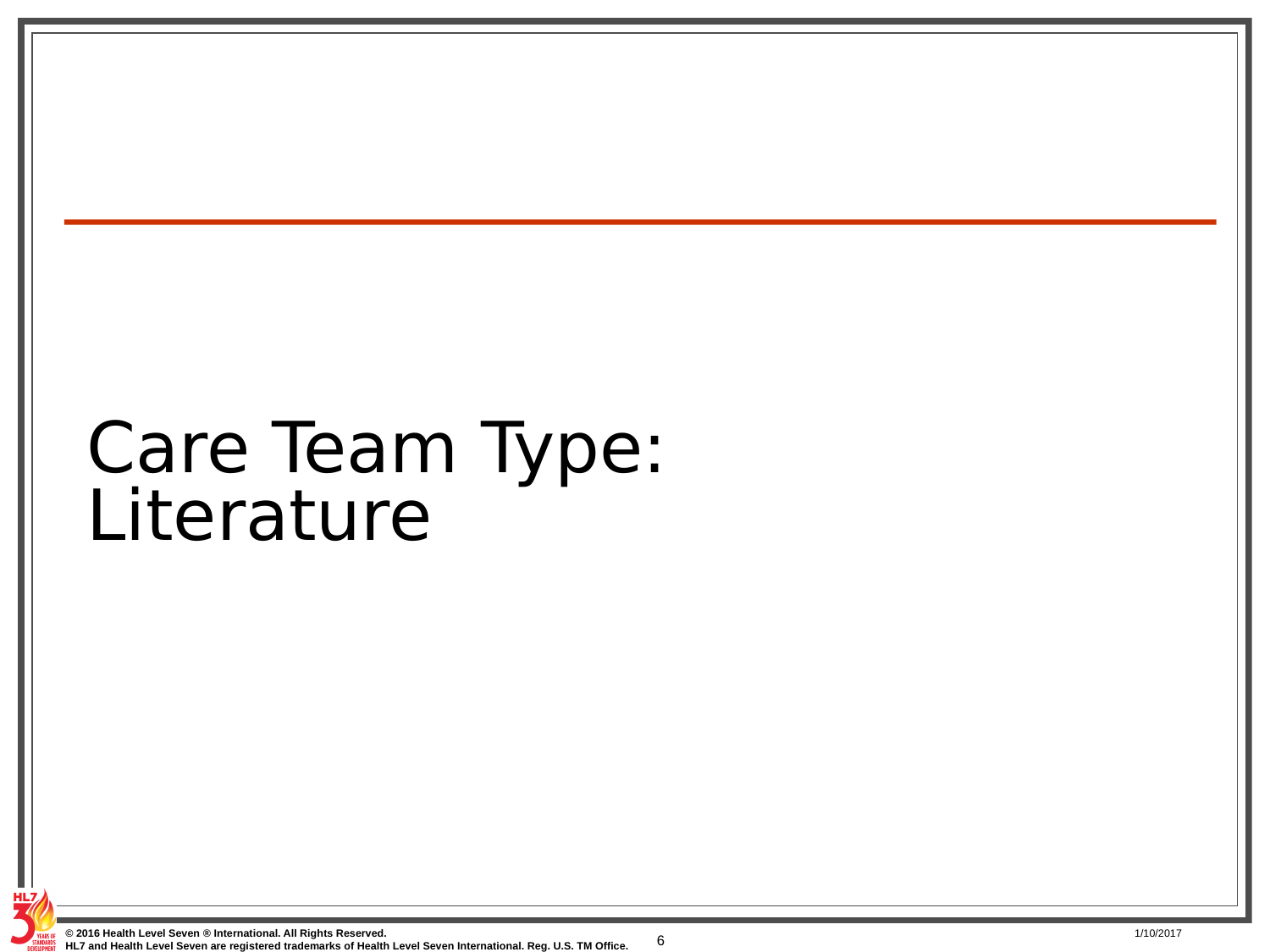

# Care Team Type: Literature
6
1/10/2017